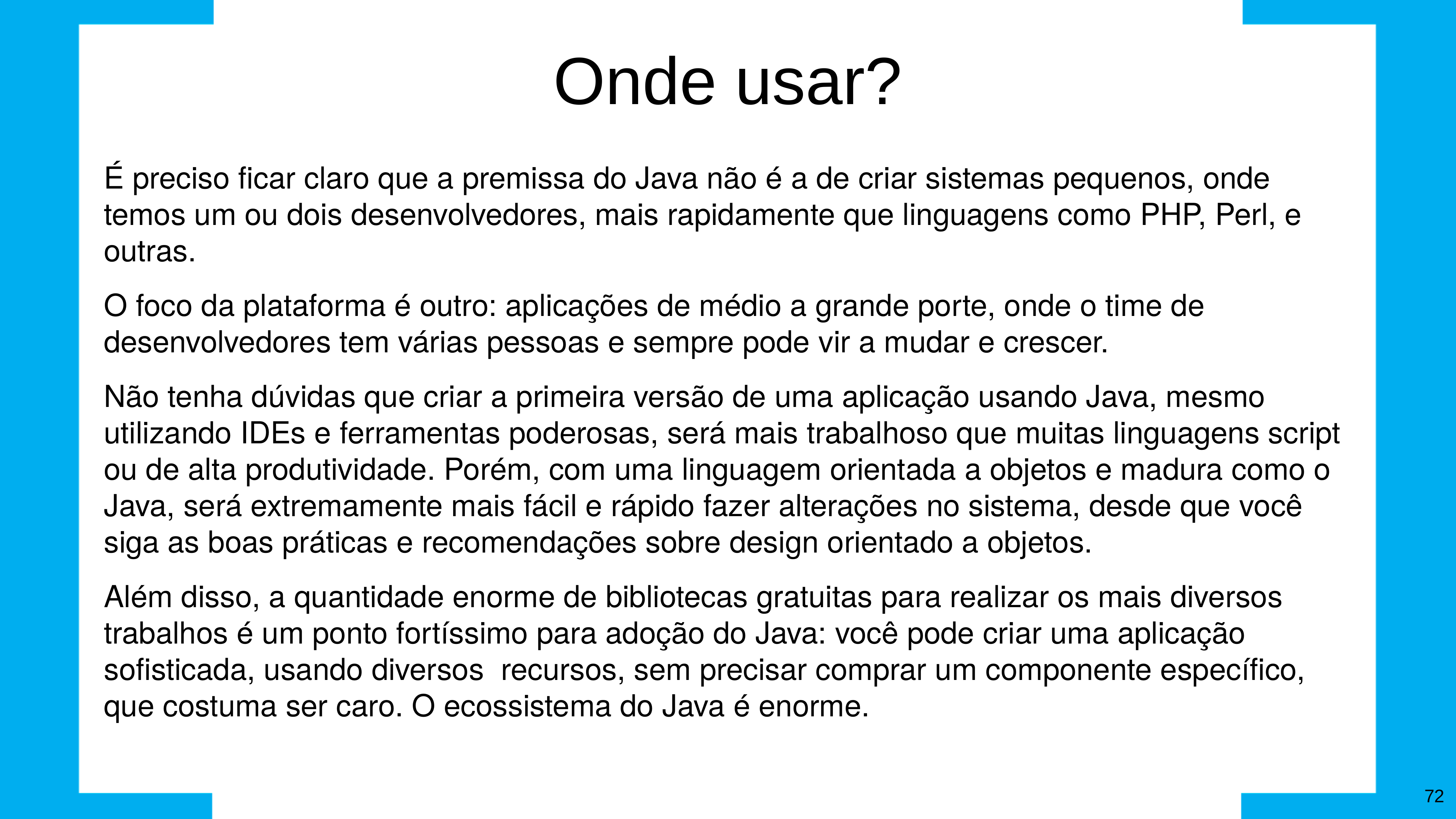

# Onde usar?
É preciso ficar claro que a premissa do Java não é a de criar sistemas pequenos, onde temos um ou dois desenvolvedores, mais rapidamente que linguagens como PHP, Perl, e outras.
O foco da plataforma é outro: aplicações de médio a grande porte, onde o time de desenvolvedores tem várias pessoas e sempre pode vir a mudar e crescer.
Não tenha dúvidas que criar a primeira versão de uma aplicação usando Java, mesmo utilizando IDEs e ferramentas poderosas, será mais trabalhoso que muitas linguagens script ou de alta produtividade. Porém, com uma linguagem orientada a objetos e madura como o Java, será extremamente mais fácil e rápido fazer alterações no sistema, desde que você siga as boas práticas e recomendações sobre design orientado a objetos.
Além disso, a quantidade enorme de bibliotecas gratuitas para realizar os mais diversos trabalhos é um ponto fortíssimo para adoção do Java: você pode criar uma aplicação sofisticada, usando diversos  recursos, sem precisar comprar um componente específico, que costuma ser caro. O ecossistema do Java é enorme.
72